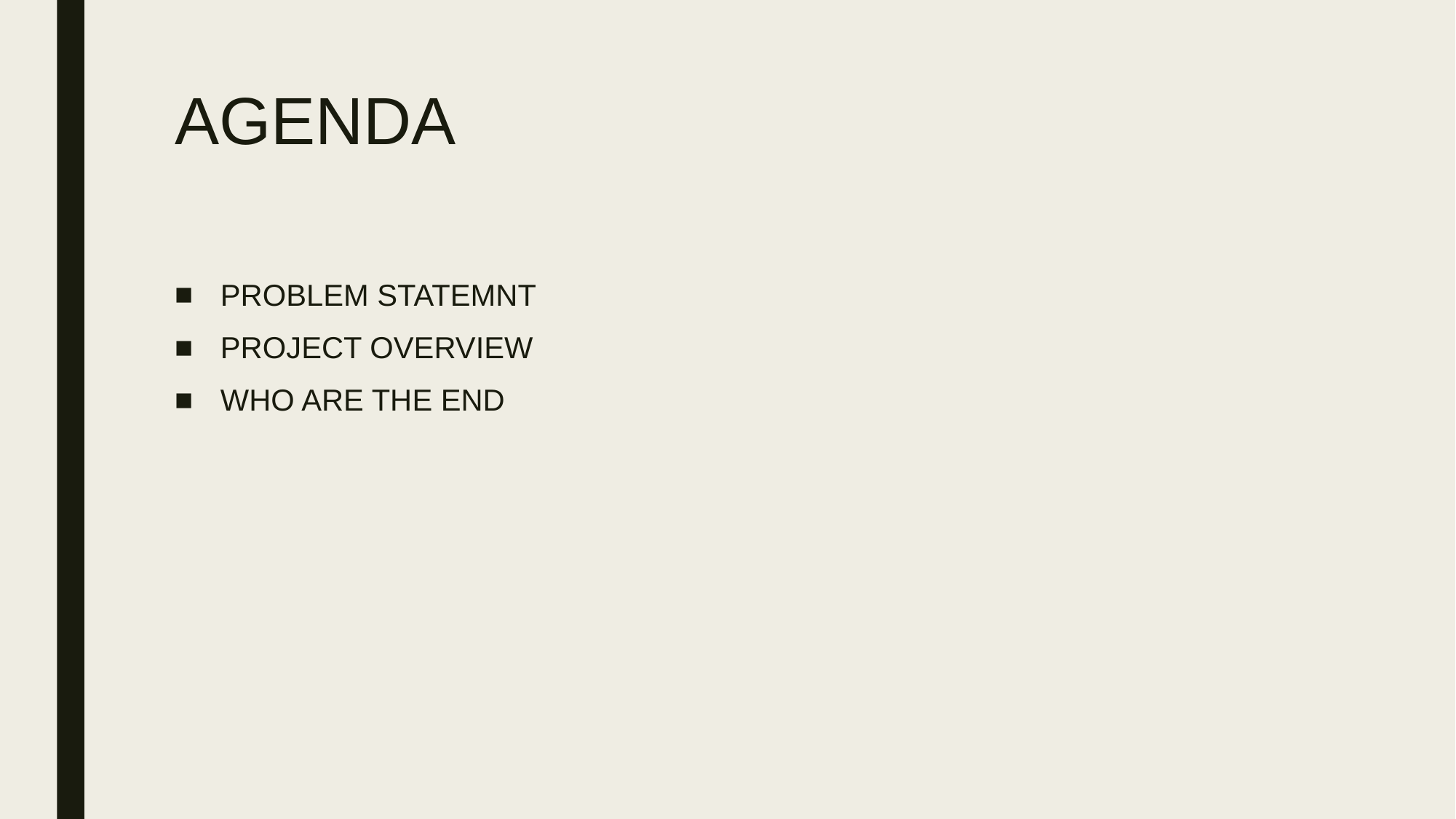

# AGENDA
PROBLEM STATEMNT
PROJECT OVERVIEW
WHO ARE THE END